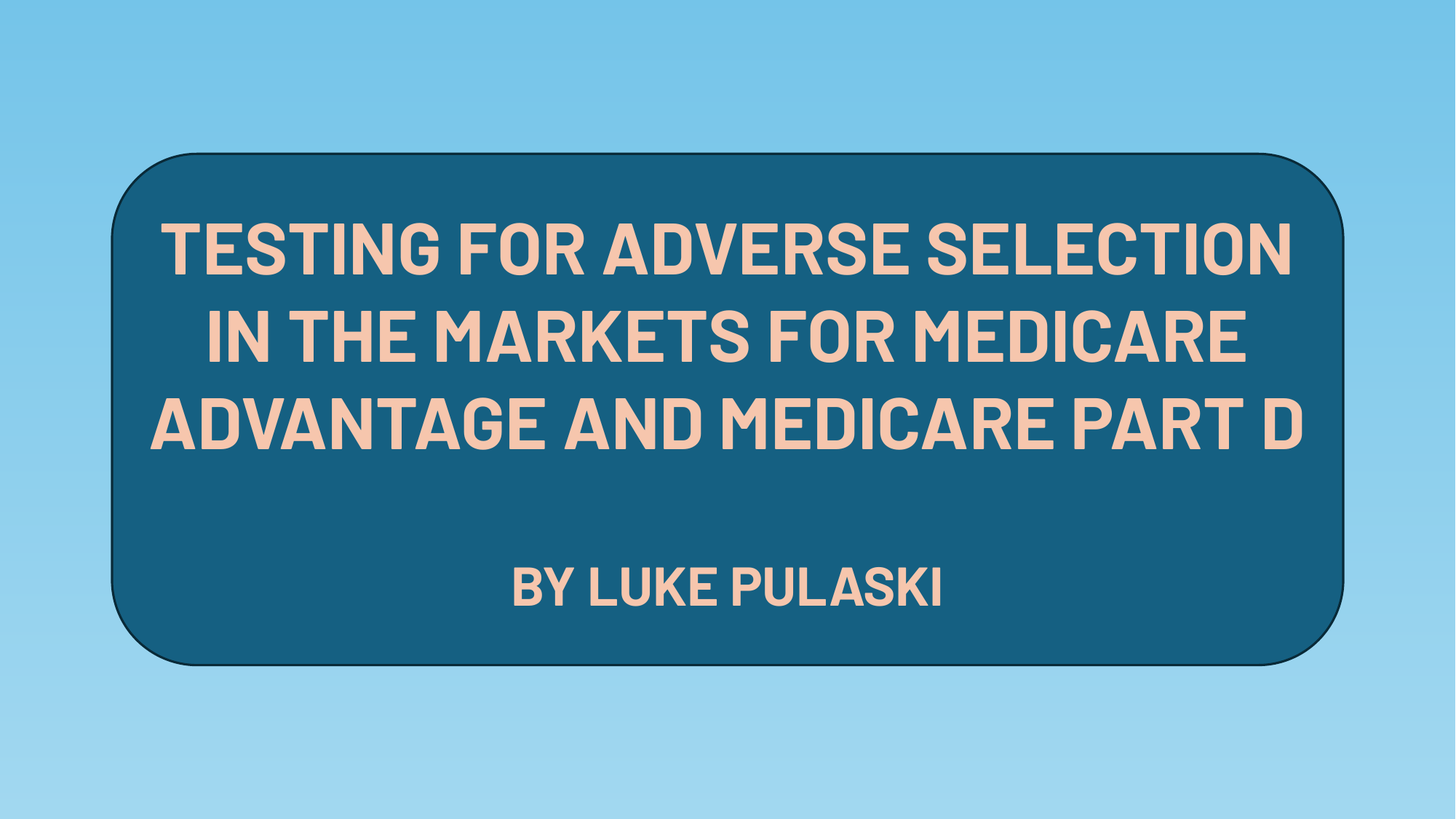

TESTING FOR ADVERSE SELECTION IN THE MARKETS FOR MEDICARE ADVANTAGE AND MEDICARE PART D

BY LUKE PULASKI